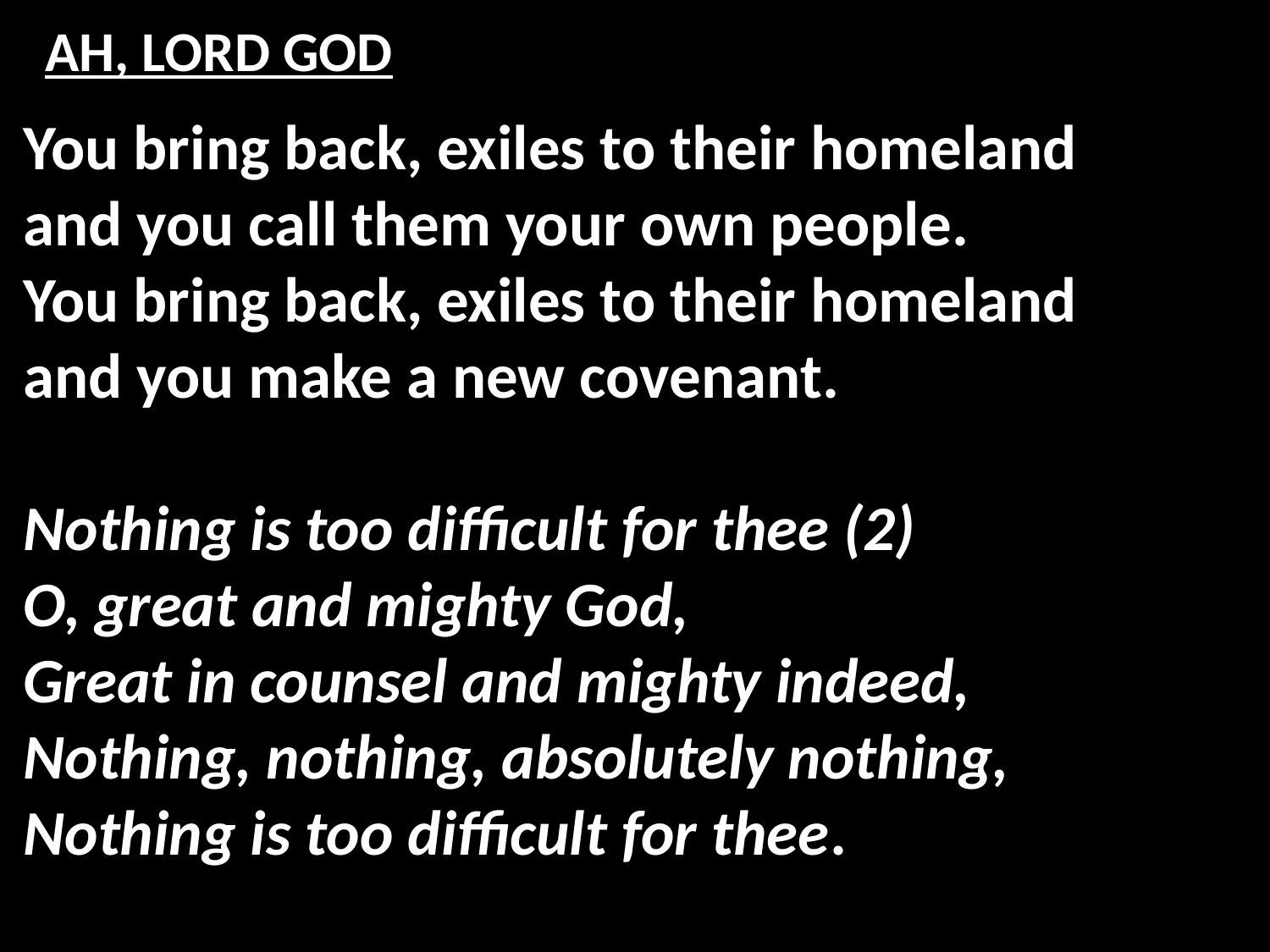

# AH, LORD GOD
You bring back, exiles to their homeland
and you call them your own people.
You bring back, exiles to their homeland
and you make a new covenant.

Nothing is too difficult for thee (2)
O, great and mighty God,
Great in counsel and mighty indeed,
Nothing, nothing, absolutely nothing,
Nothing is too difficult for thee.